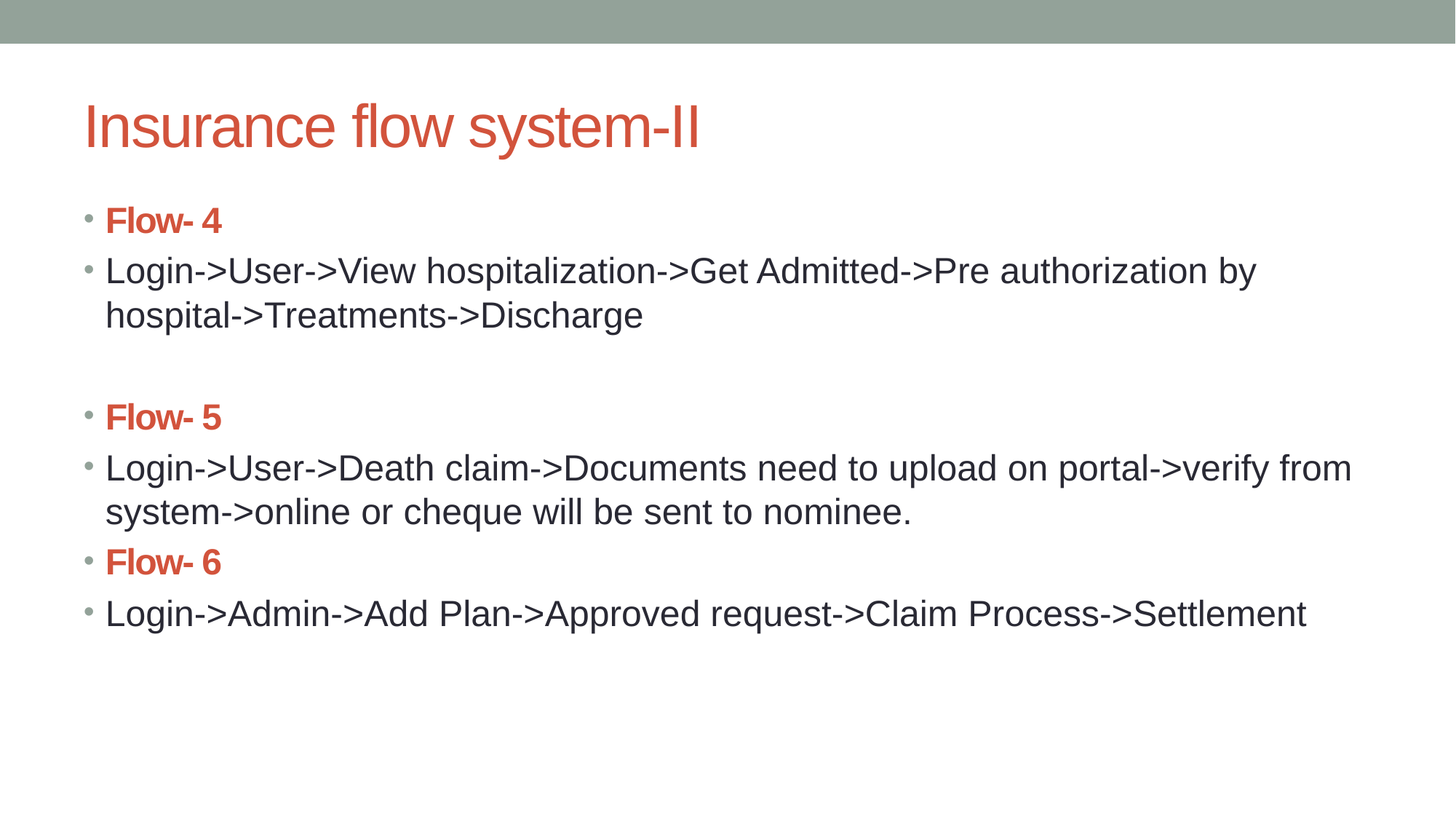

# Insurance flow system-II
Flow- 4
Login->User->View hospitalization->Get Admitted->Pre authorization by hospital->Treatments->Discharge

Flow- 5
Login->User->Death claim->Documents need to upload on portal->verify from system->online or cheque will be sent to nominee.
Flow- 6
Login->Admin->Add Plan->Approved request->Claim Process->Settlement